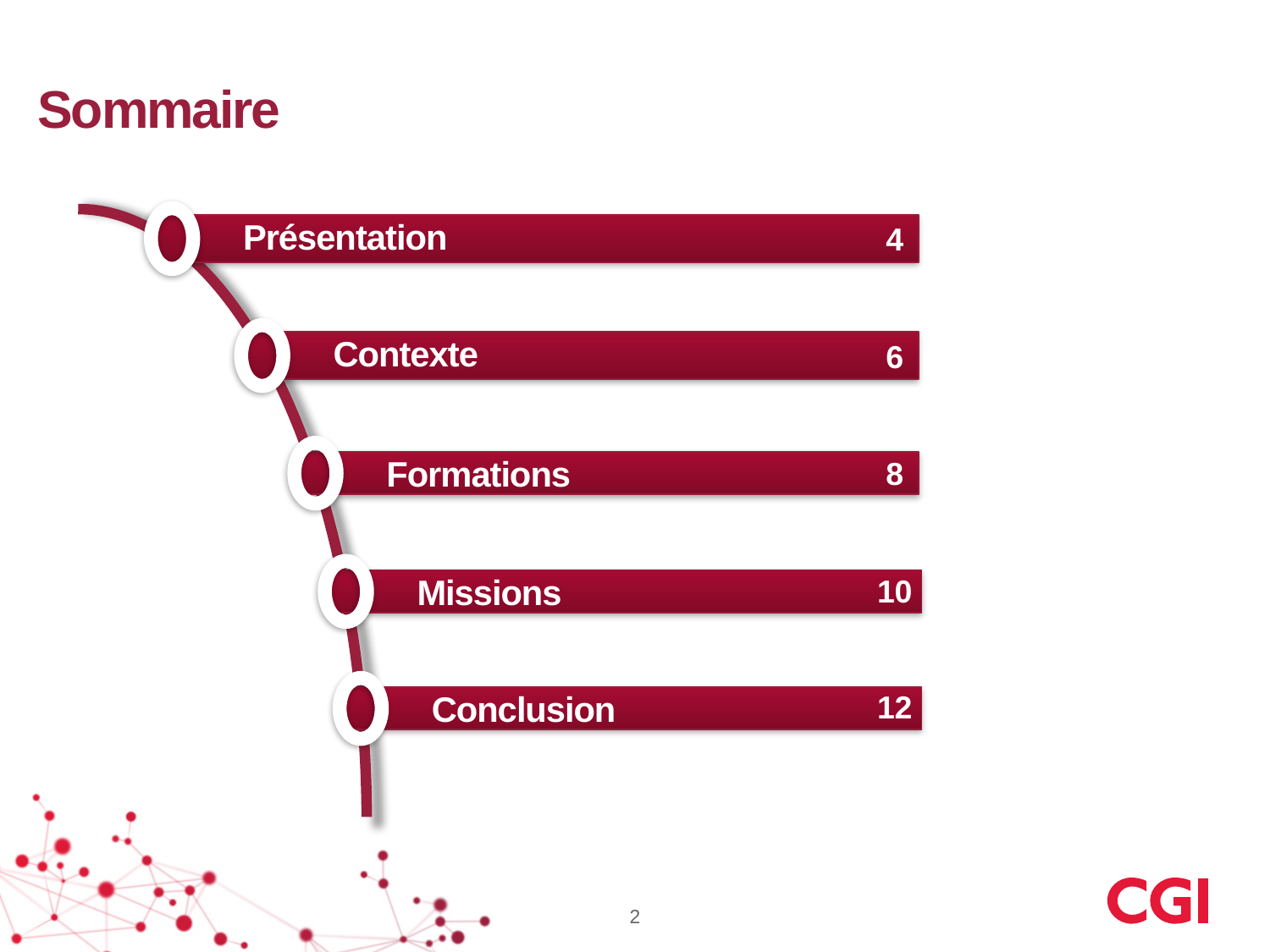

# Sommaire

Présentation
4

Contexte
6

Formations
8

Missions
10

Conclusion
12
2